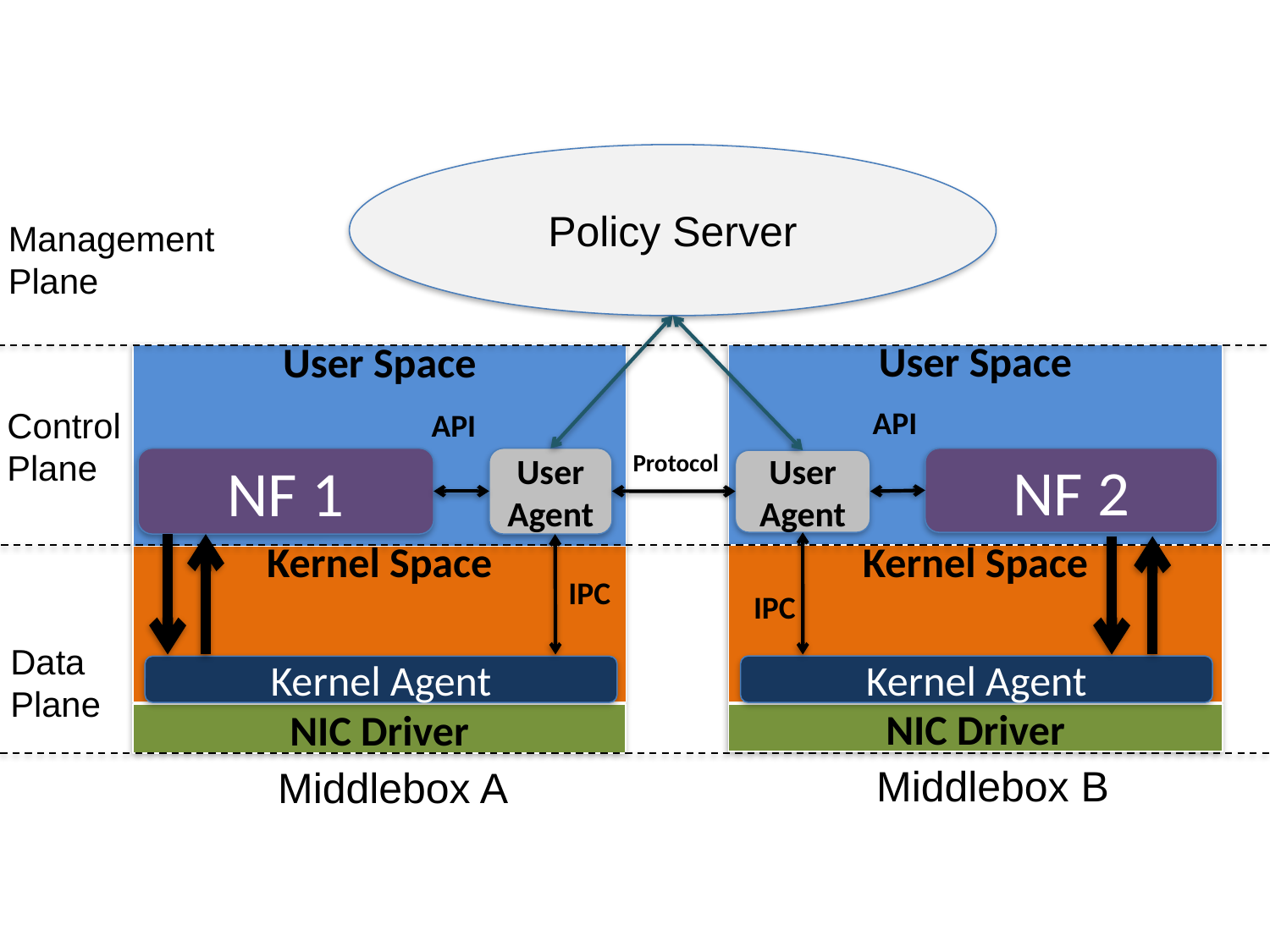

Policy Server
Management
Plane

User Space

User Space

Control
Plane
API
API
Protocol
NF 1
User Agent
NF 2
User Agent

Kernel Space

Kernel Space

IPC
IPC
Data
Plane
Kernel Agent
Kernel Agent
NIC Driver
NIC Driver
Middlebox B
Middlebox A